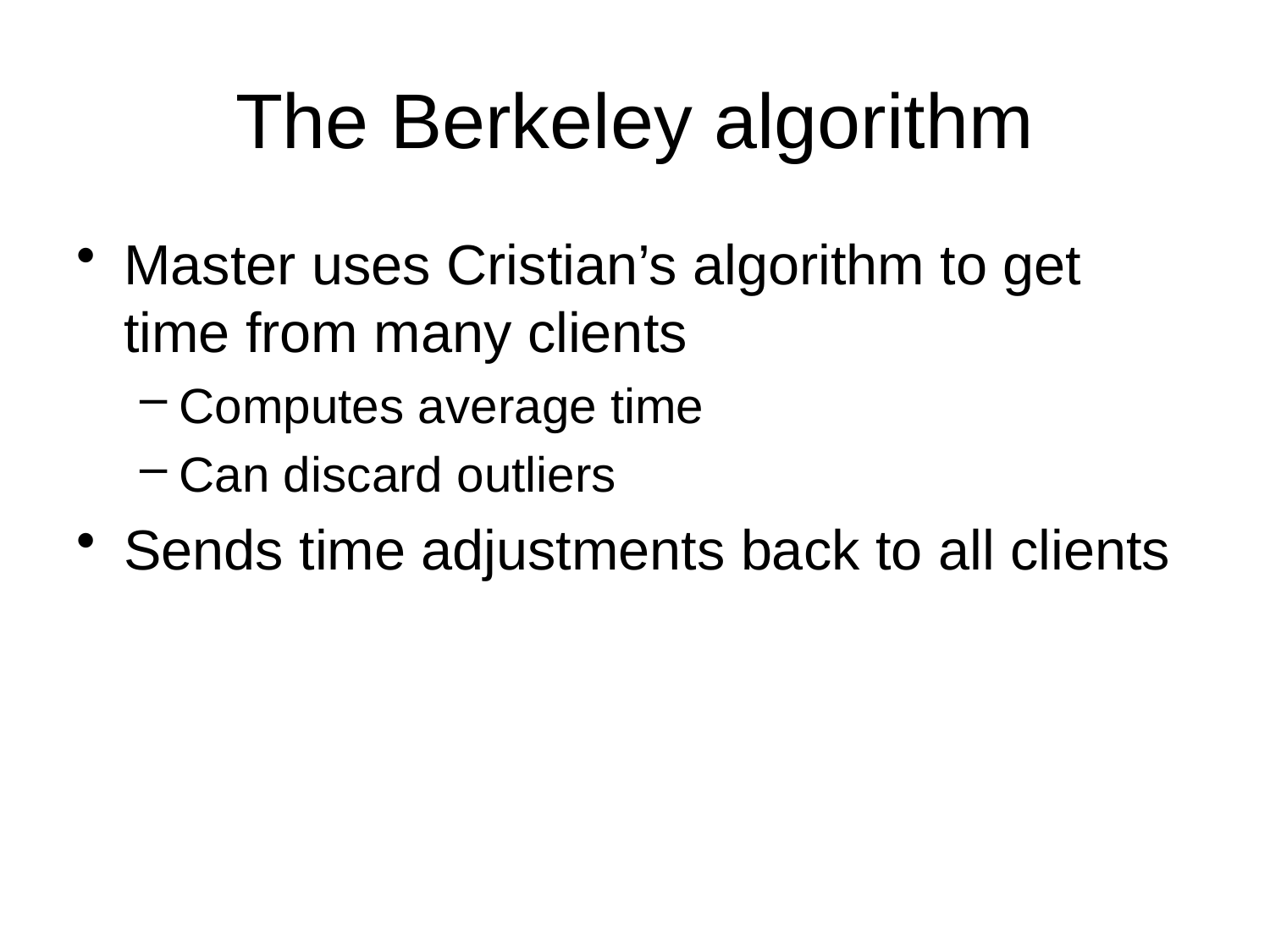

# The Berkeley algorithm
Master uses Cristian’s algorithm to get time from many clients
Computes average time
Can discard outliers
Sends time adjustments back to all clients